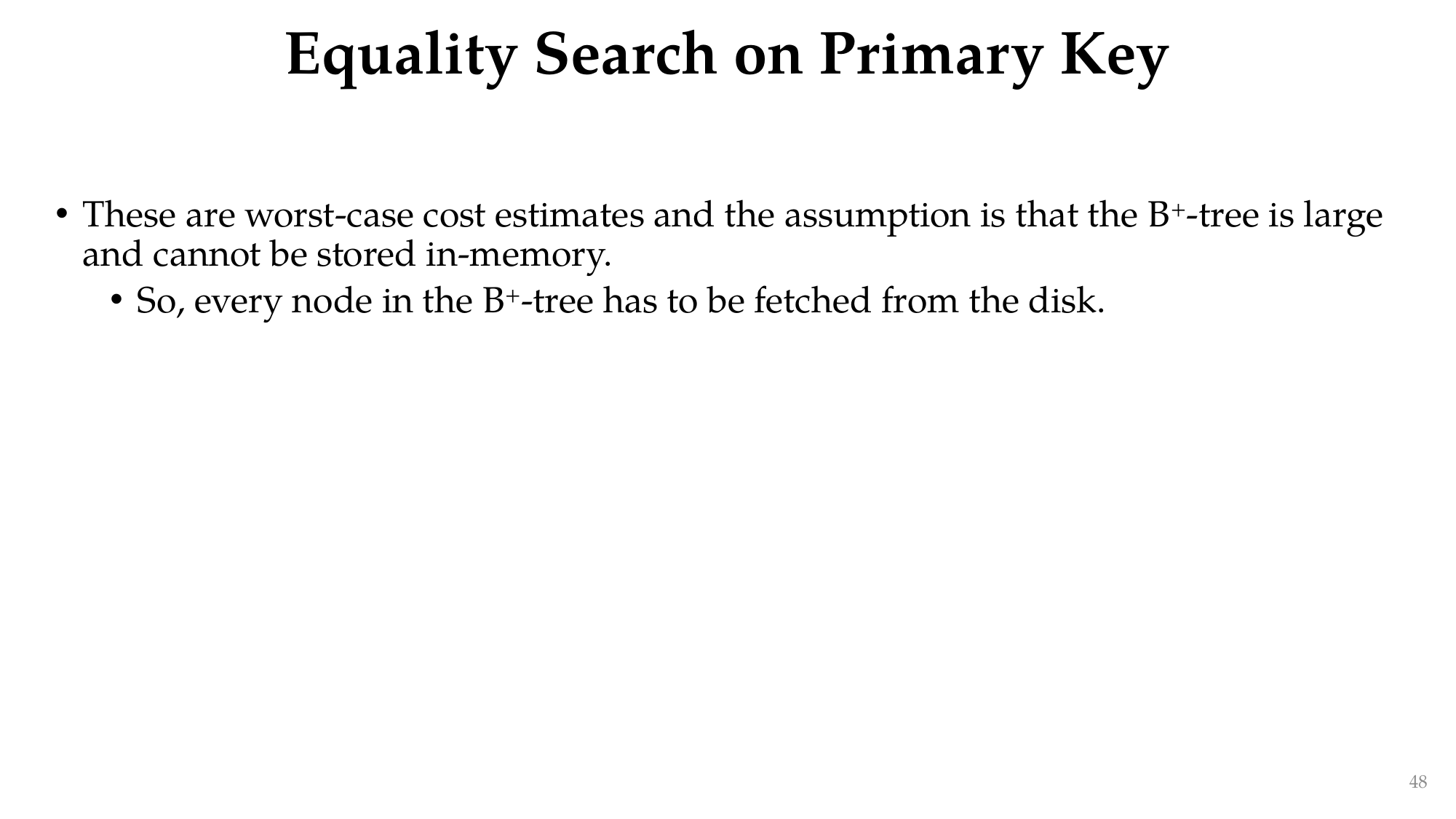

# Equality Search on Primary Key
These are worst-case cost estimates and the assumption is that the B+-tree is large and cannot be stored in-memory.
So, every node in the B+-tree has to be fetched from the disk.

48